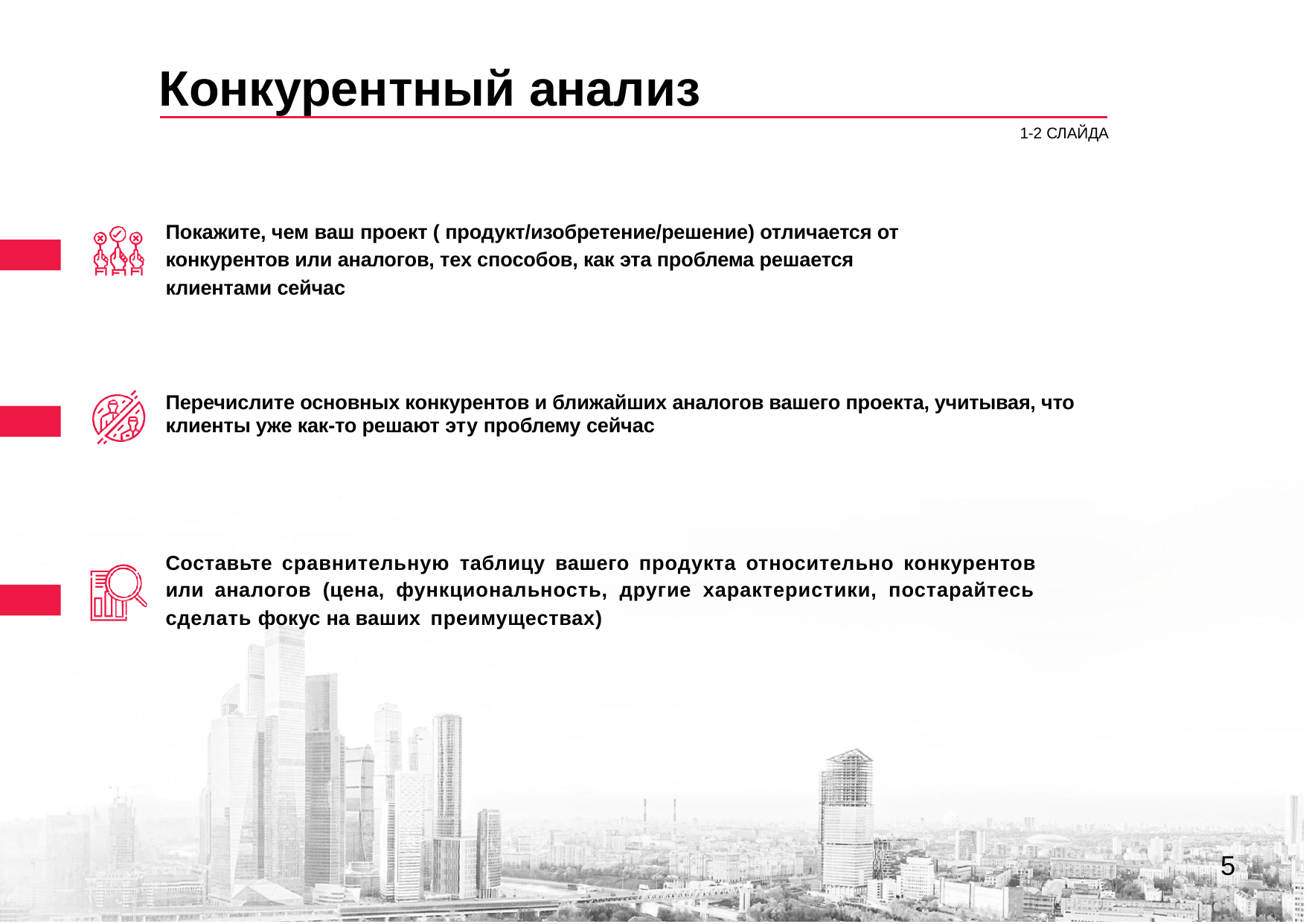

# Конкурентный анализ

1-2 СЛАЙДА
Покажите, чем ваш проект ( продукт/изобретение/решение) отличается от  конкурентов или аналогов, тех способов, как эта проблема решается  клиентами сейчас

Перечислите основных конкурентов и ближайших аналогов вашего проекта, учитывая, что  клиенты уже как-то решают эту проблему сейчас

Составьте сравнительную таблицу вашего продукта относительно конкурентов  или аналогов (цена, функциональность, другие характеристики, постарайтесь  сделать фокус на ваших преимуществах)

5